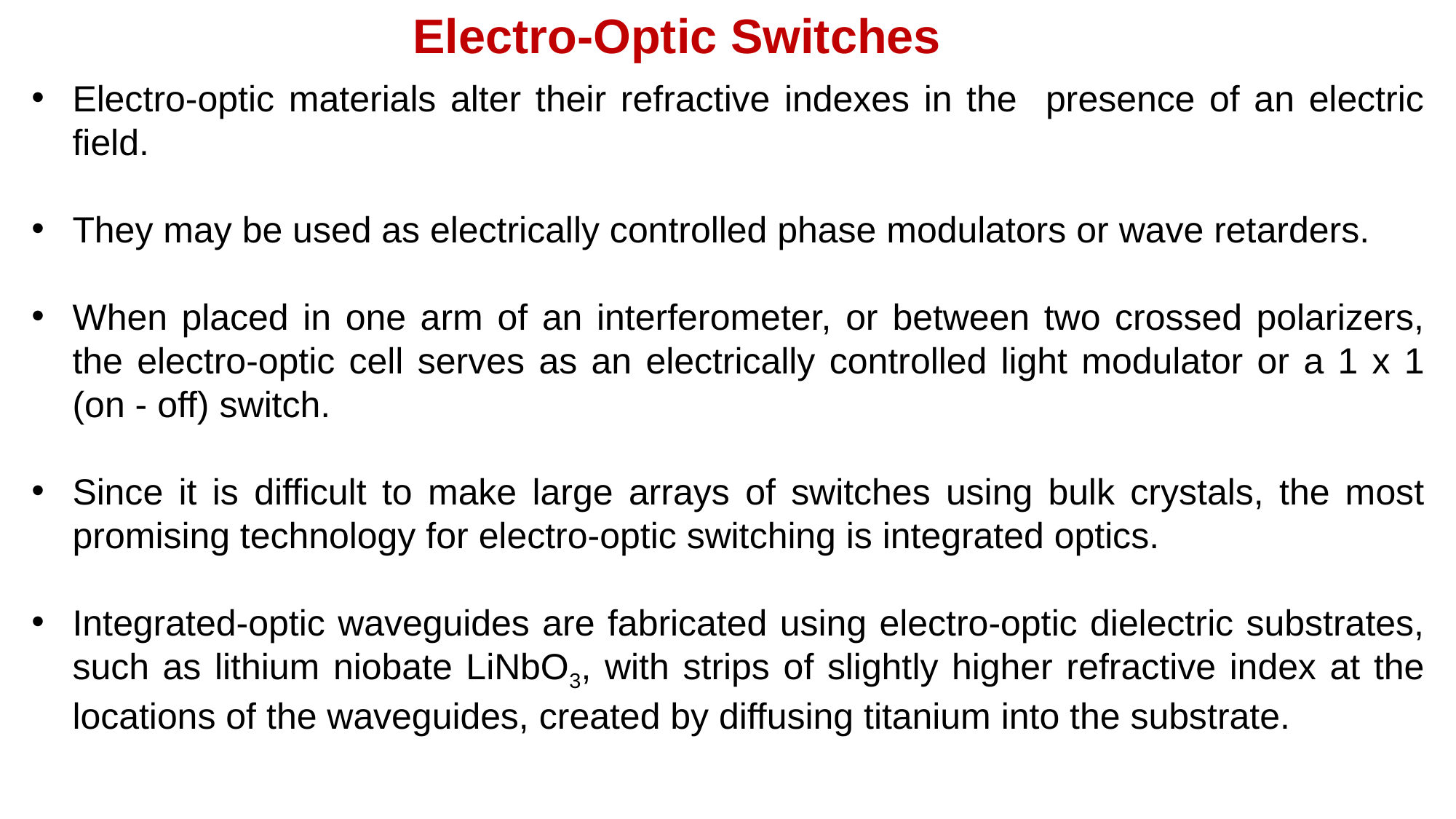

Electro-Optic Switches
Electro-optic materials alter their refractive indexes in the  presence of an electric field.

They may be used as electrically controlled phase modulators or wave retarders.

When placed in one arm of an interferometer, or between two crossed polarizers, the electro-optic cell serves as an electrically controlled light modulator or a 1 x 1 (on - off) switch.

Since it is difficult to make large arrays of switches using bulk crystals, the most promising technology for electro-optic switching is integrated optics.

Integrated-optic waveguides are fabricated using electro-optic dielectric substrates, such as lithium niobate LiNbO3, with strips of slightly higher refractive index at the locations of the waveguides, created by diffusing titanium into the substrate.